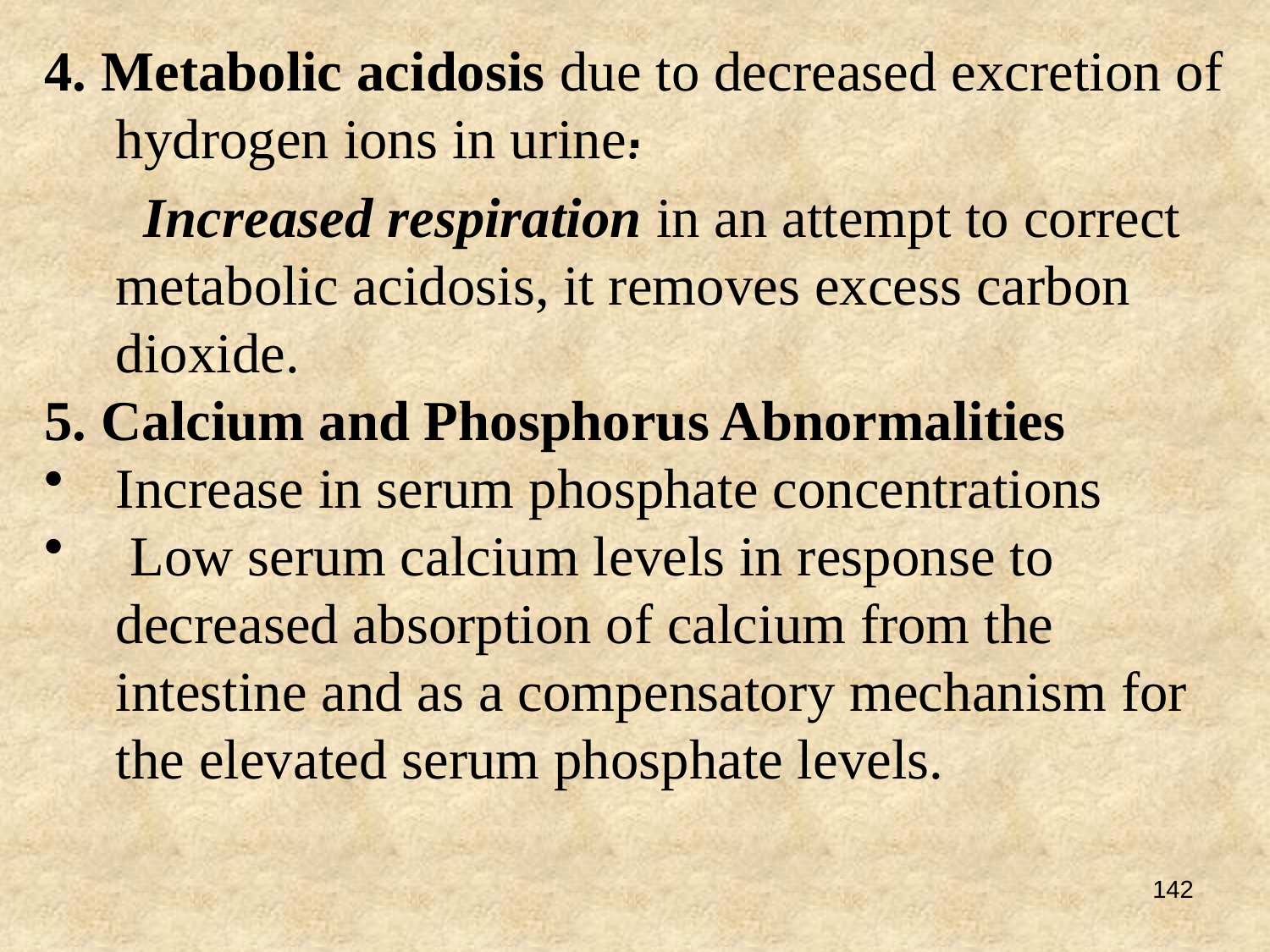

4. Metabolic acidosis due to decreased excretion of hydrogen ions in urine.
       Increased respiration in an attempt to correct metabolic acidosis, it removes excess carbon dioxide.
5. Calcium and Phosphorus Abnormalities
Increase in serum phosphate concentrations
 Low serum calcium levels in response to decreased absorption of calcium from the intestine and as a compensatory mechanism for the elevated serum phosphate levels.
# .
142